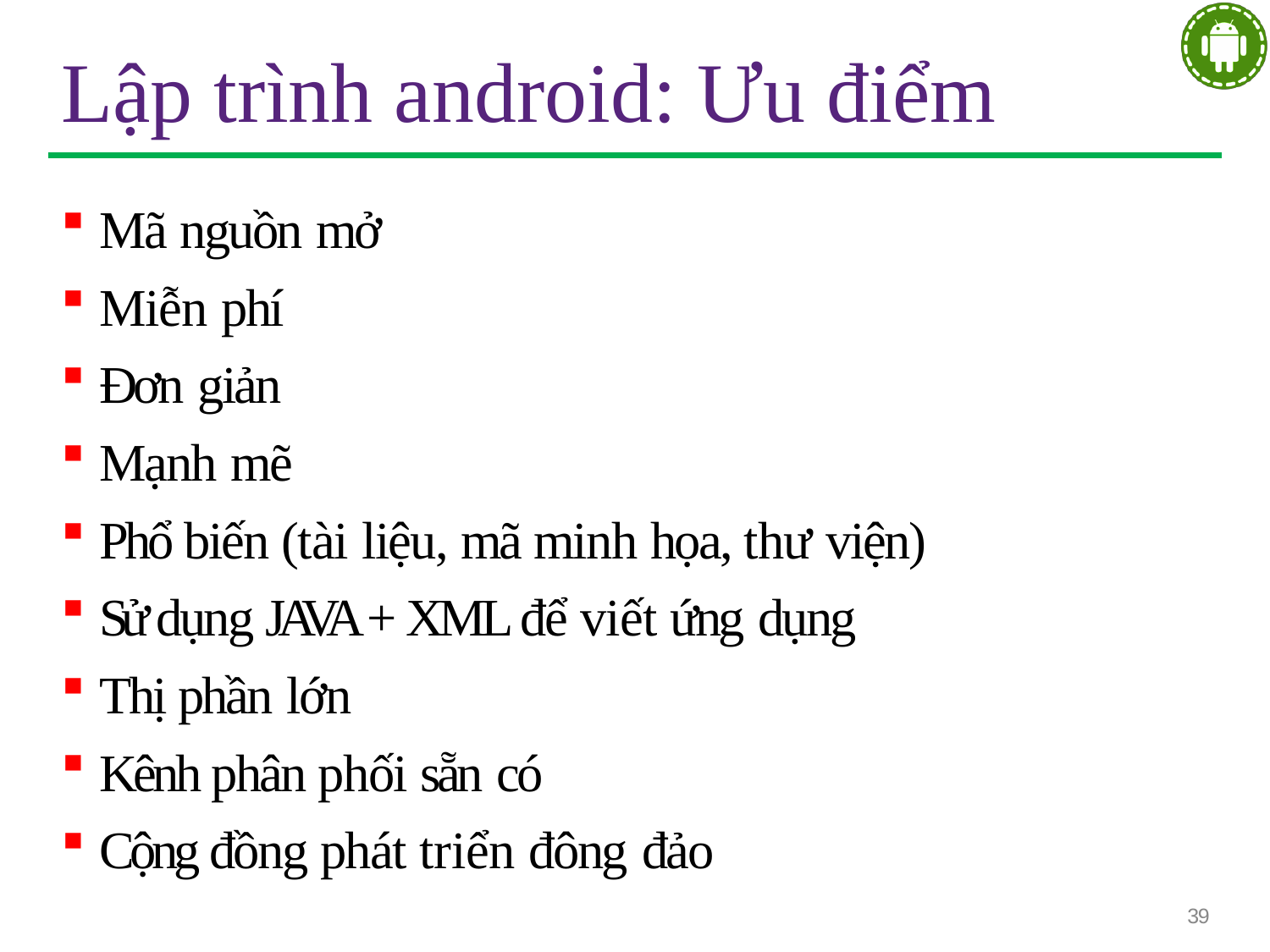

# Lập trình android: Ưu điểm
Mã nguồn mở
Miễn phí
Đơn giản
Mạnh mẽ
Phổ biến (tài liệu, mã minh họa, thư viện)
Sử dụng JAVA + XML để viết ứng dụng
Thị phần lớn
Kênh phân phối sẵn có
Cộng đồng phát triển đông đảo
39